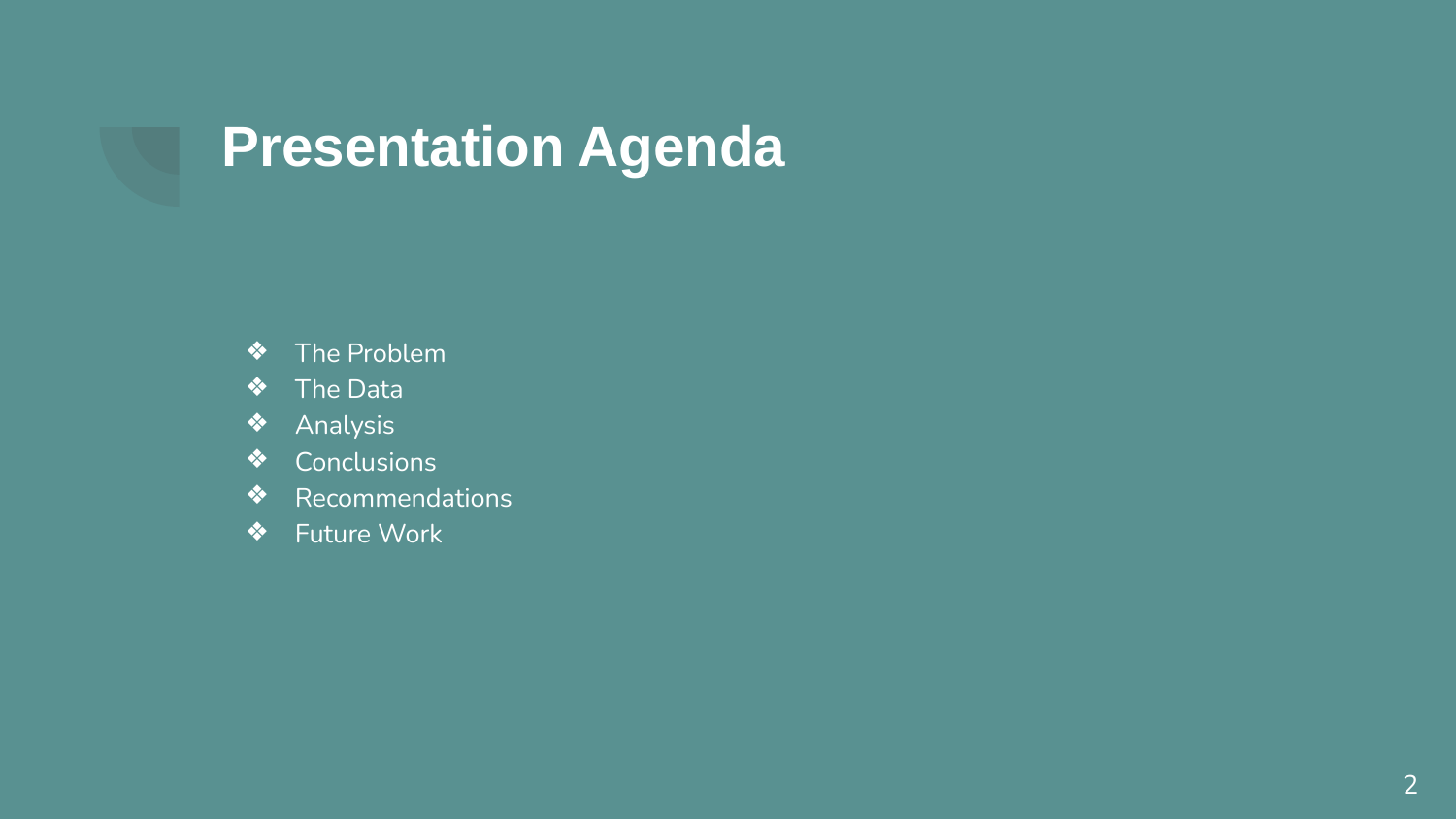

# Presentation Agenda

The Problem
The Data
Analysis
Conclusions
Recommendations
Future Work

2